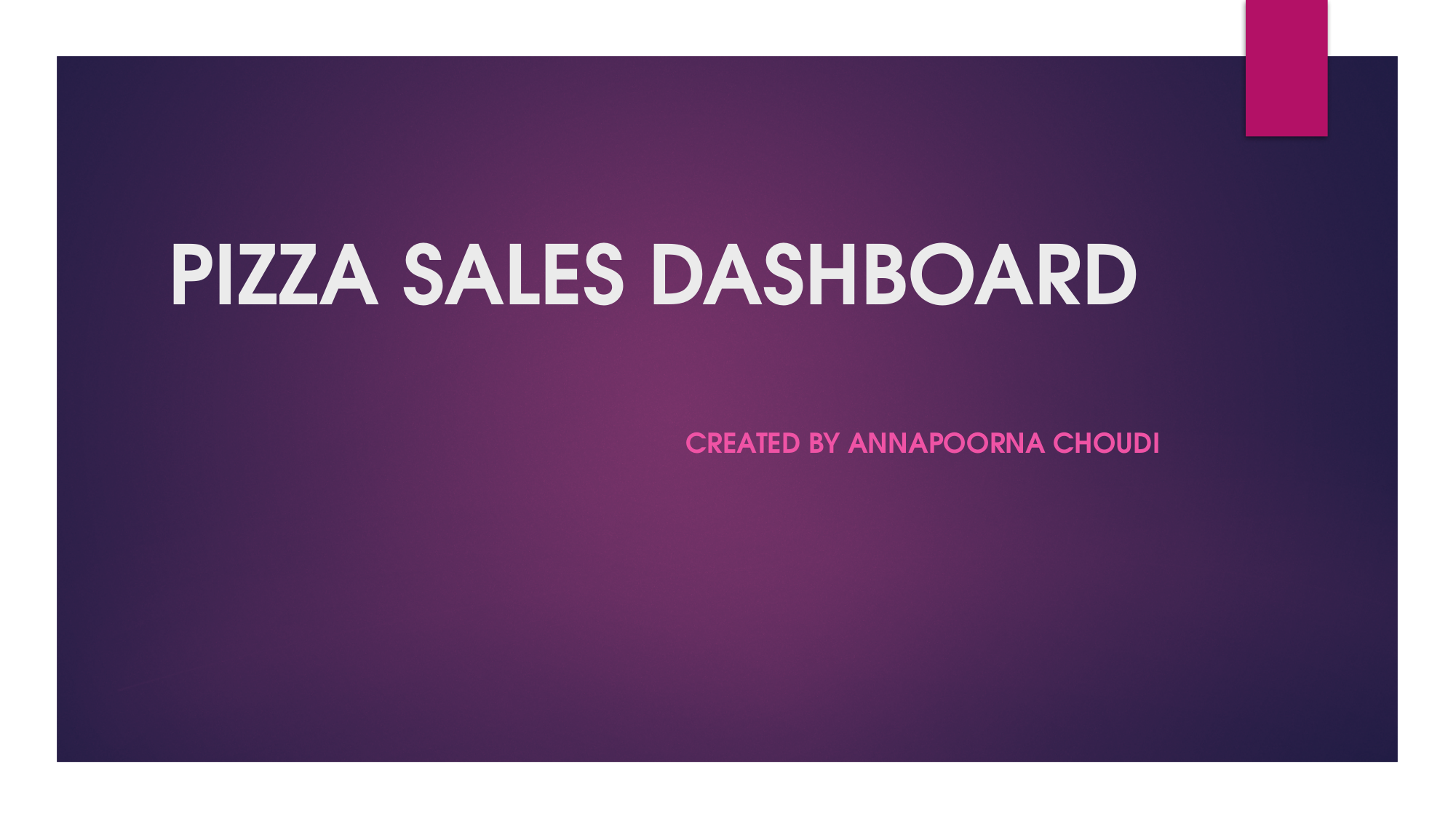

# PIZZA SALES DASHBOARD
created by Annapoorna Choudi